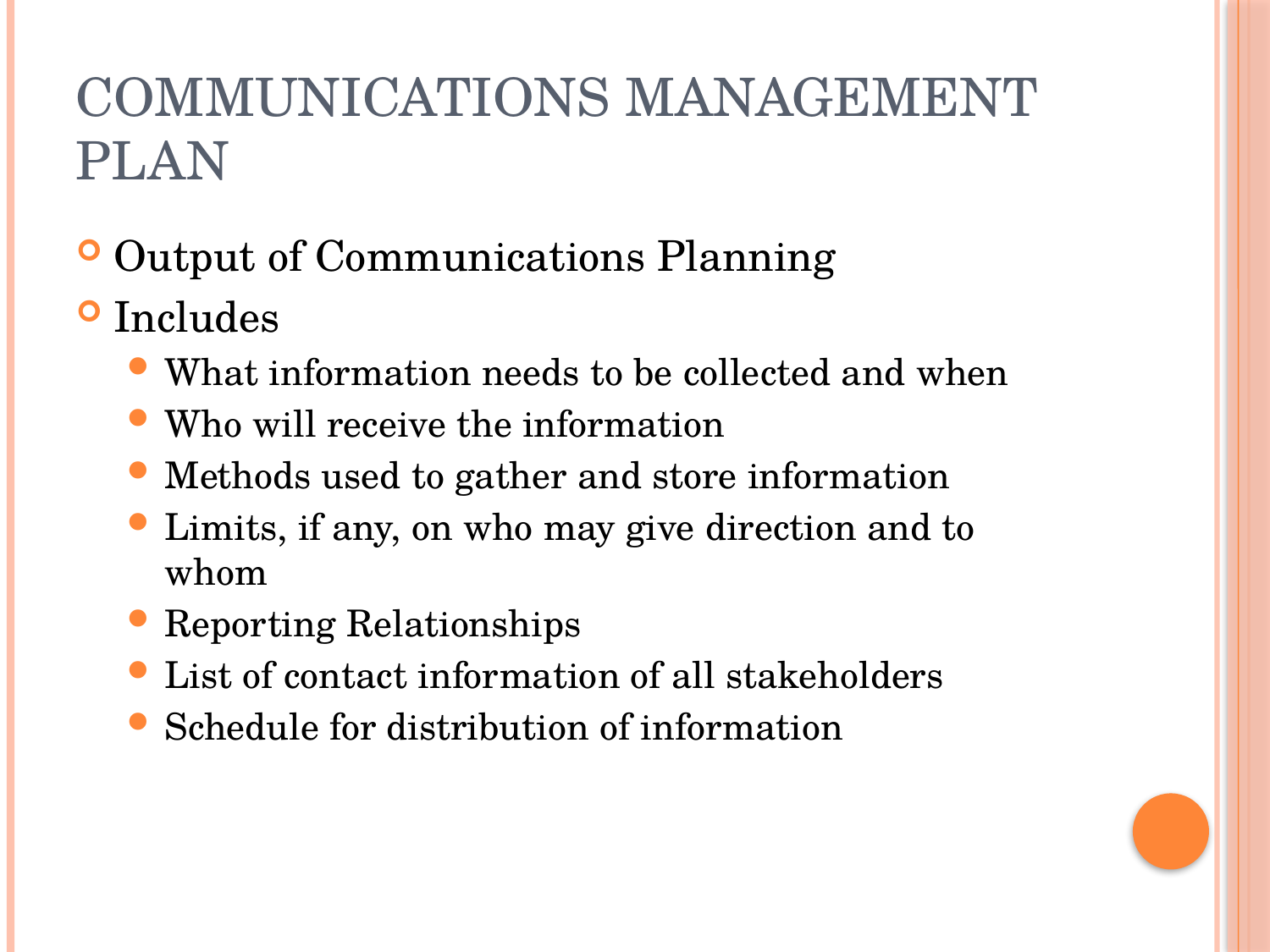

# Communications Management Plan
Output of Communications Planning
Includes
What information needs to be collected and when
Who will receive the information
Methods used to gather and store information
Limits, if any, on who may give direction and to whom
Reporting Relationships
List of contact information of all stakeholders
Schedule for distribution of information